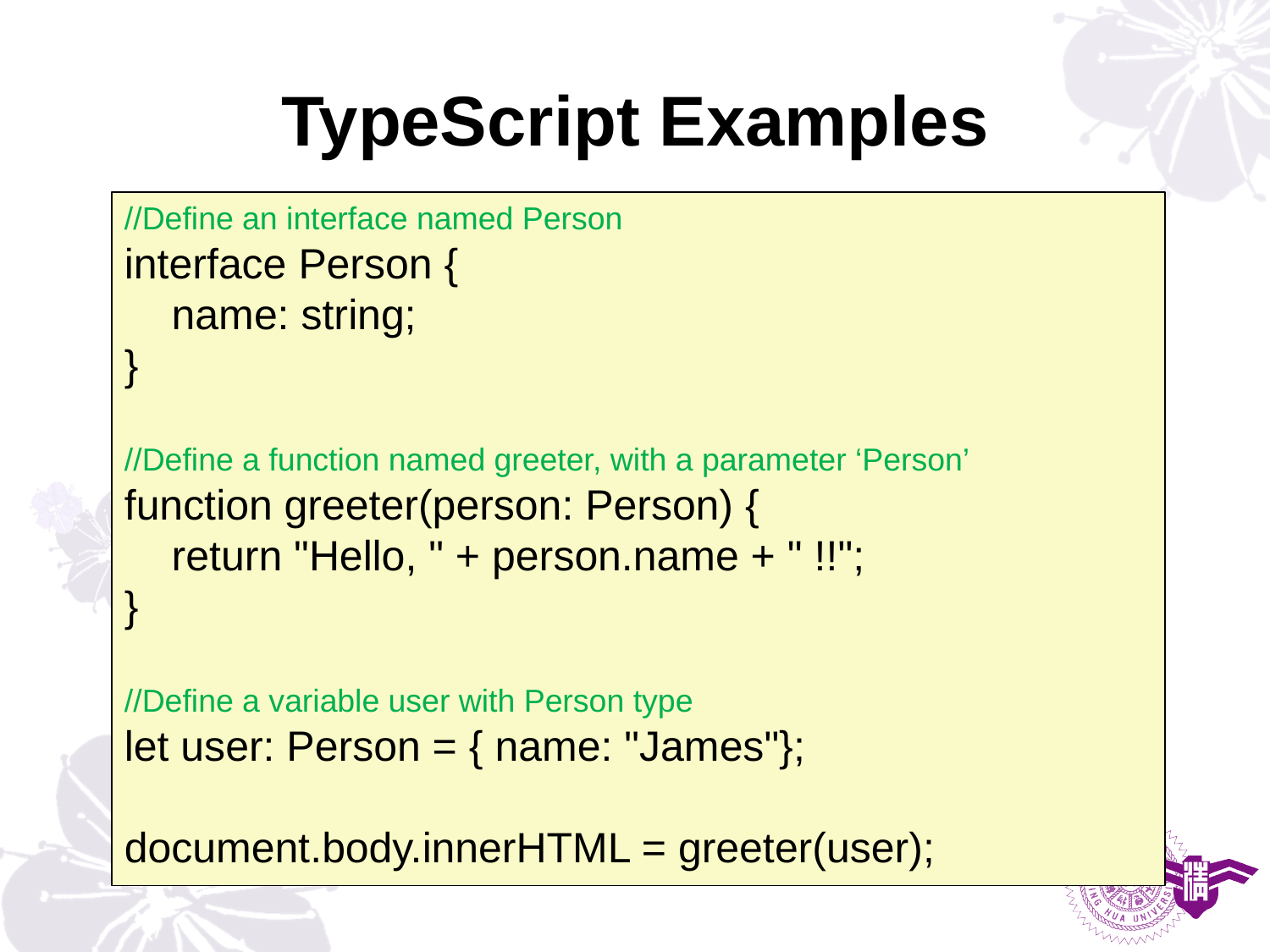

# TypeScript Examples
//Define an interface named Person
interface Person {
    name: string;
}

//Define a function named greeter, with a parameter ‘Person’
function greeter(person: Person) {
    return "Hello, " + person.name + " !!";
}

//Define a variable user with Person type
let user: Person = { name: "James"};

document.body.innerHTML = greeter(user);